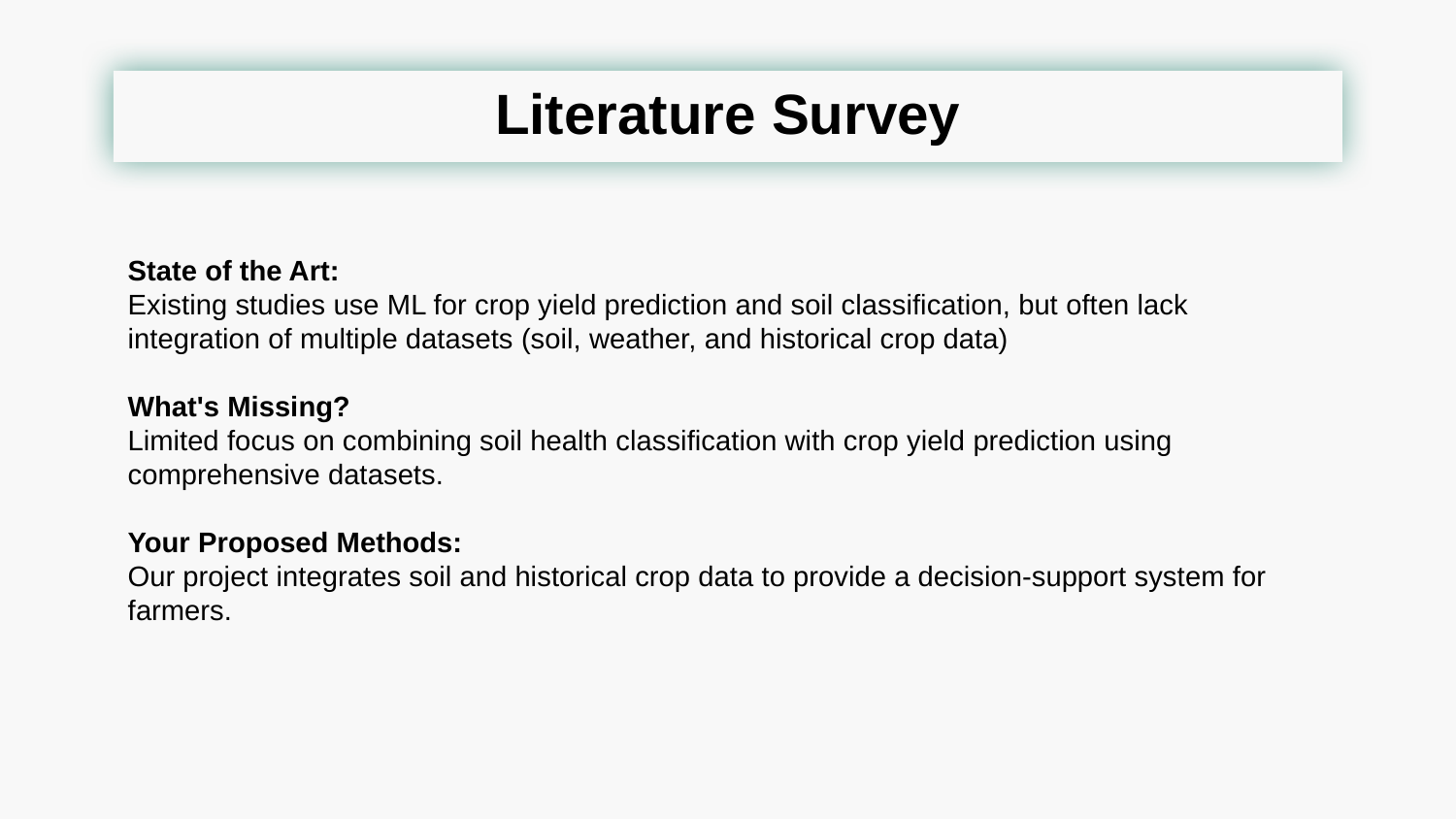

# Literature Survey
State of the Art:
Existing studies use ML for crop yield prediction and soil classification, but often lack integration of multiple datasets (soil, weather, and historical crop data)

What's Missing?
Limited focus on combining soil health classification with crop yield prediction using comprehensive datasets.

Your Proposed Methods:
Our project integrates soil and historical crop data to provide a decision-support system for farmers.